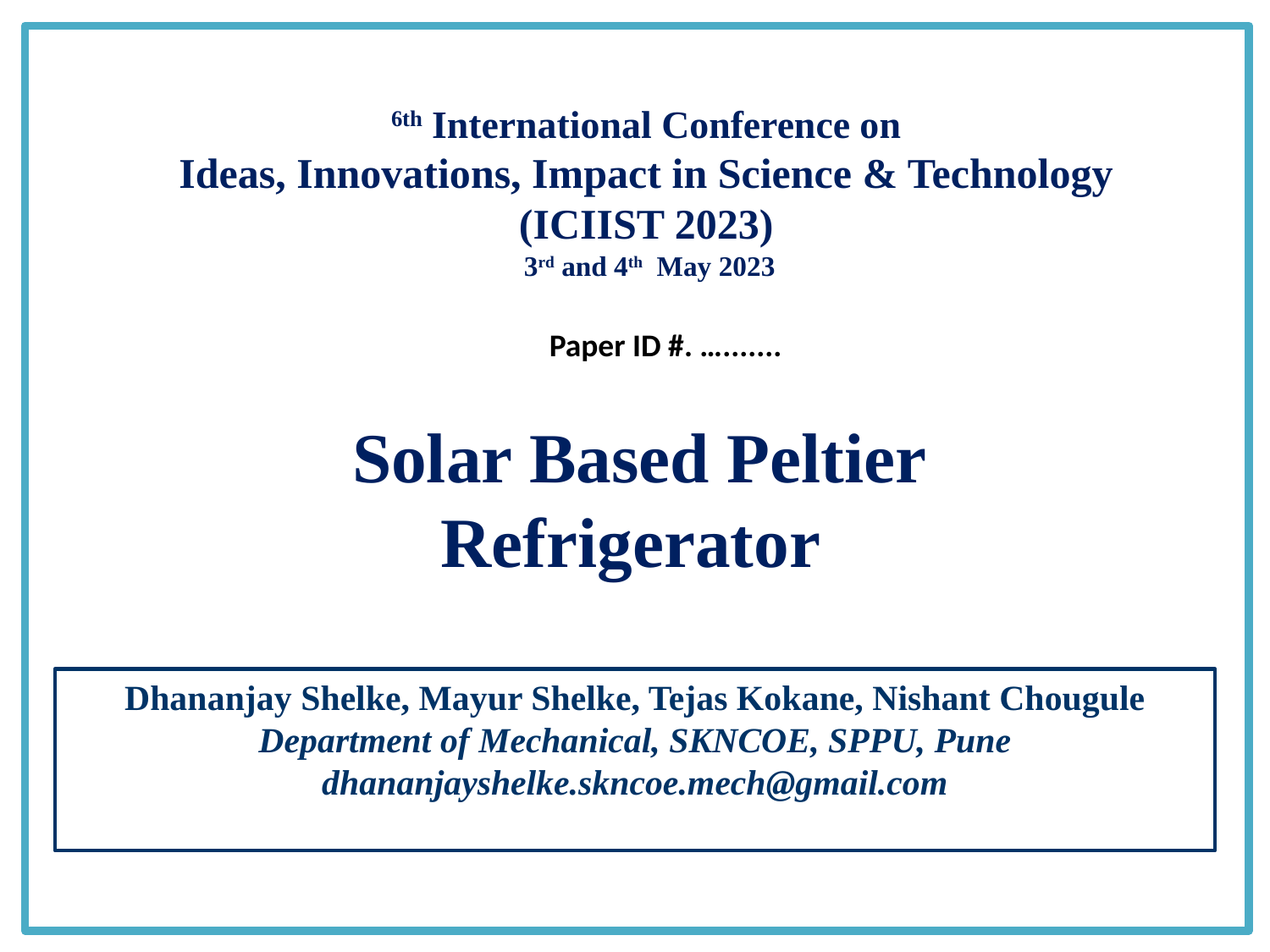

6th International Conference on
Ideas, Innovations, Impact in Science & Technology
(ICIIST 2023)
 3rd and 4th  May 2023
Paper ID #. ….......
Solar Based Peltier Refrigerator
Dhananjay Shelke, Mayur Shelke, Tejas Kokane, Nishant Chougule
Department of Mechanical, SKNCOE, SPPU, Pune
dhananjayshelke.skncoe.mech@gmail.com